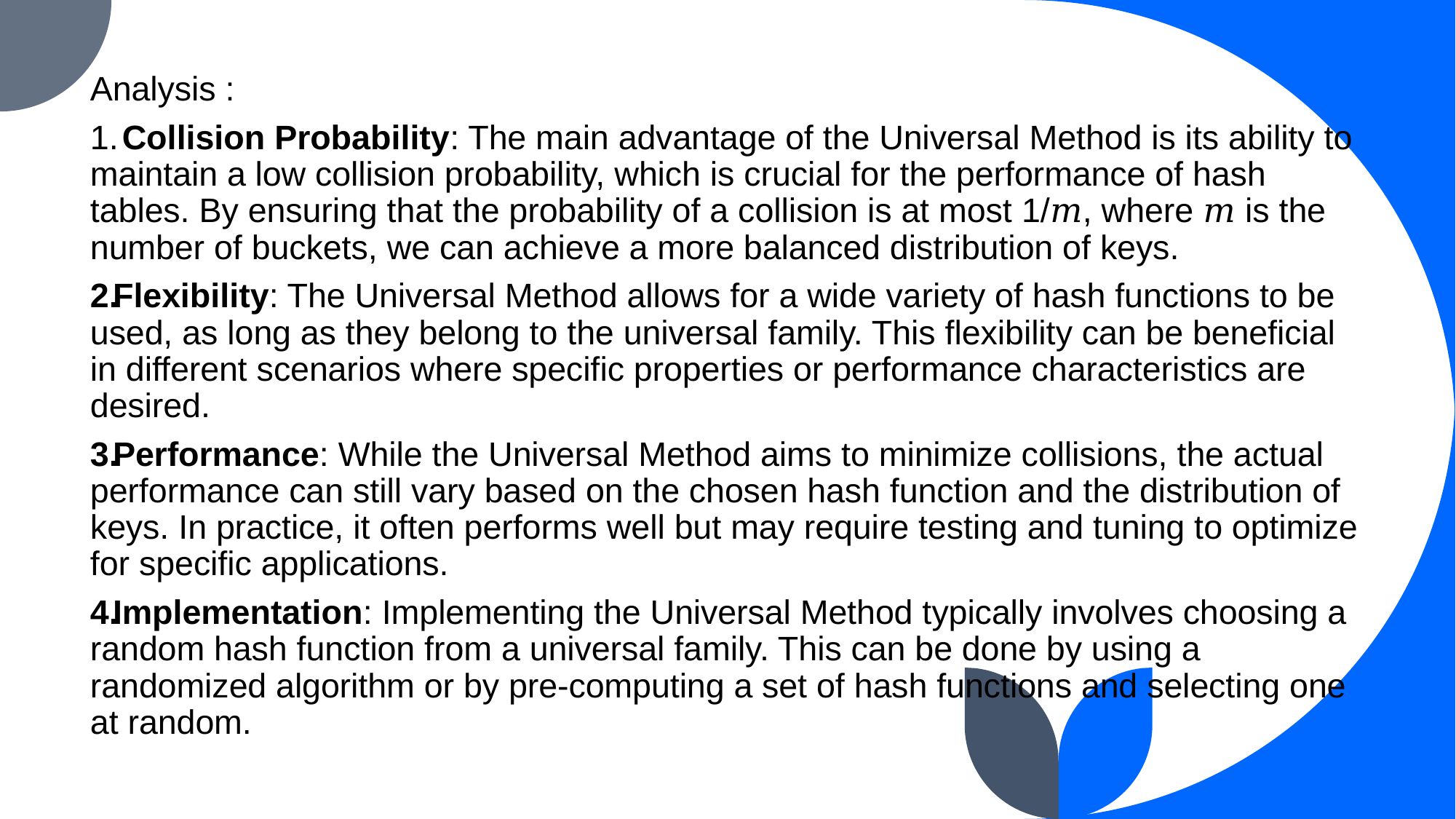

#
Analysis :
 Collision Probability: The main advantage of the Universal Method is its ability to maintain a low collision probability, which is crucial for the performance of hash tables. By ensuring that the probability of a collision is at most 1/𝑚, where 𝑚 is the number of buckets, we can achieve a more balanced distribution of keys.
Flexibility: The Universal Method allows for a wide variety of hash functions to be used, as long as they belong to the universal family. This flexibility can be beneficial in different scenarios where specific properties or performance characteristics are desired.
Performance: While the Universal Method aims to minimize collisions, the actual performance can still vary based on the chosen hash function and the distribution of keys. In practice, it often performs well but may require testing and tuning to optimize for specific applications.
Implementation: Implementing the Universal Method typically involves choosing a random hash function from a universal family. This can be done by using a randomized algorithm or by pre-computing a set of hash functions and selecting one at random.